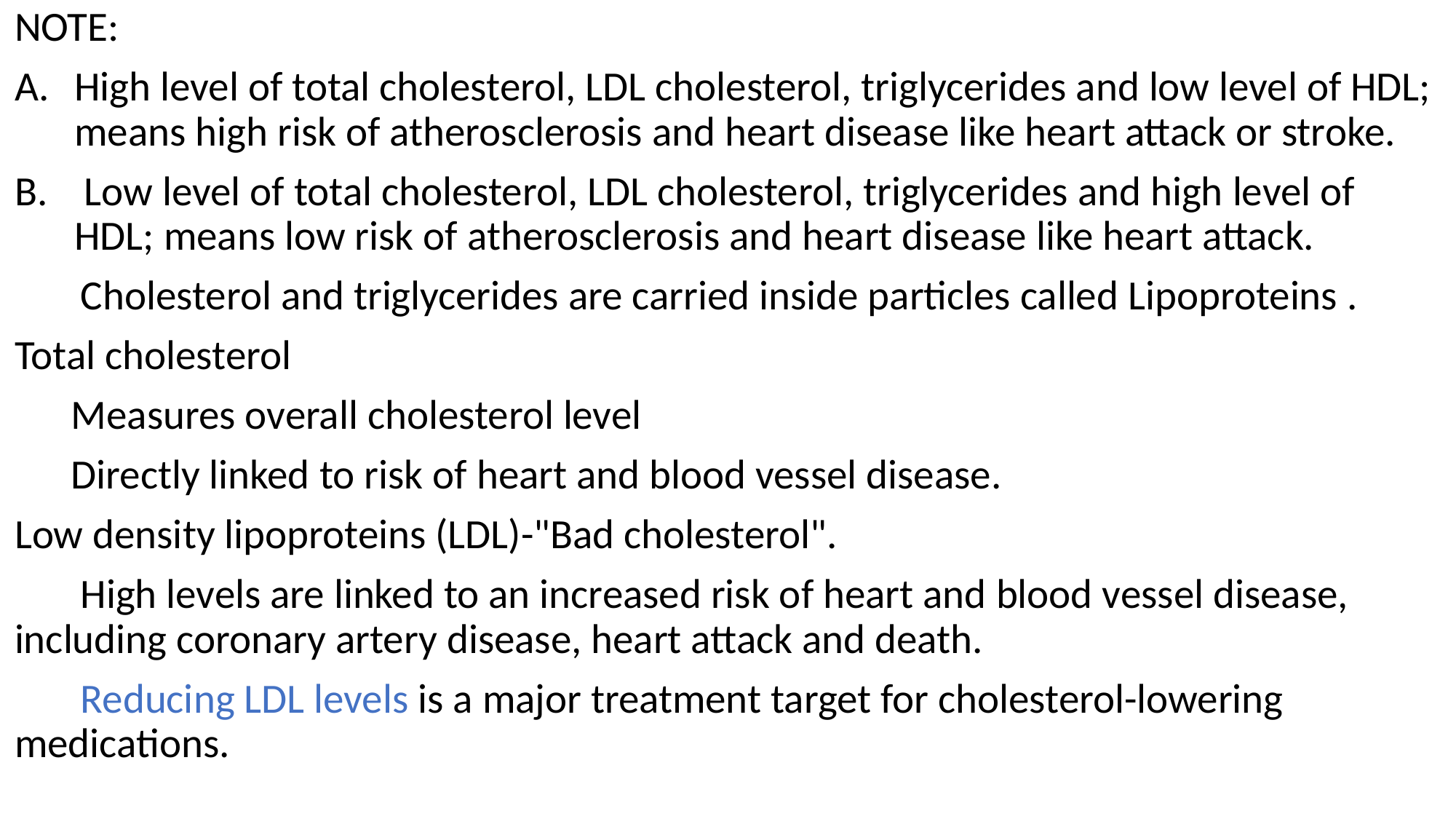

NOTE:
High level of total cholesterol, LDL cholesterol, triglycerides and low level of HDL; means high risk of atherosclerosis and heart disease like heart attack or stroke.
 Low level of total cholesterol, LDL cholesterol, triglycerides and high level of HDL; means low risk of atherosclerosis and heart disease like heart attack.
       Cholesterol and triglycerides are carried inside particles called Lipoproteins .
Total cholesterol
      Measures overall cholesterol level
      Directly linked to risk of heart and blood vessel disease.
Low density lipoproteins (LDL)-"Bad cholesterol".
       High levels are linked to an increased risk of heart and blood vessel disease, including coronary artery disease, heart attack and death.
       Reducing LDL levels is a major treatment target for cholesterol-lowering medications.